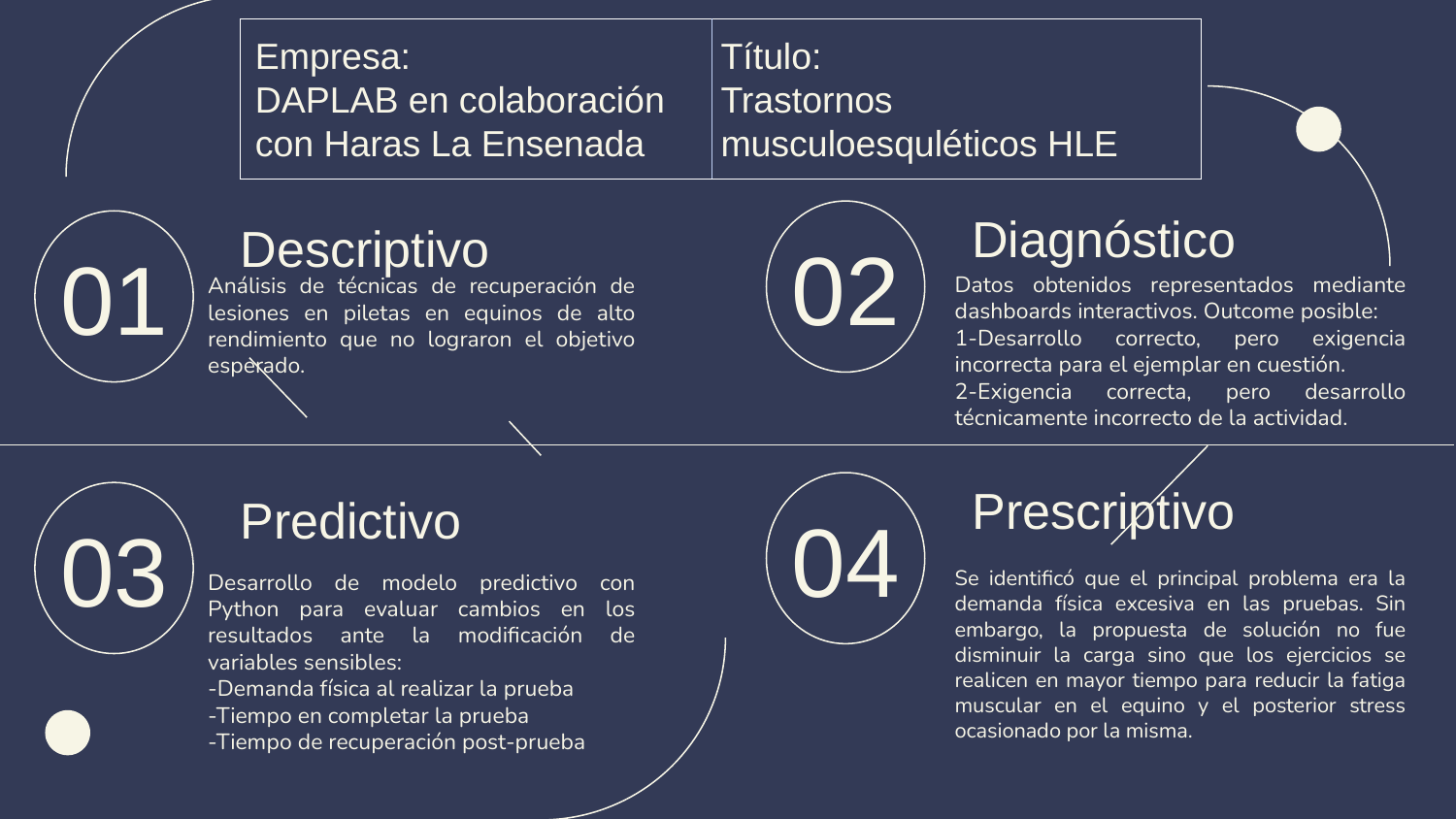

Empresa:
DAPLAB en colaboración con Haras La Ensenada
Título:
Trastornos musculoesquléticos HLE

Diagnóstico

# Descriptivo
02
01
Análisis de técnicas de recuperación de lesiones en piletas en equinos de alto rendimiento que no lograron el objetivo esperado.
Datos obtenidos representados mediante dashboards interactivos. Outcome posible:
1-Desarrollo correcto, pero exigencia incorrecta para el ejemplar en cuestión.
2-Exigencia correcta, pero desarrollo técnicamente incorrecto de la actividad.

Prescriptivo

Predictivo
04
03
Se identificó que el principal problema era la demanda física excesiva en las pruebas. Sin embargo, la propuesta de solución no fue disminuir la carga sino que los ejercicios se realicen en mayor tiempo para reducir la fatiga muscular en el equino y el posterior stress ocasionado por la misma.
Desarrollo de modelo predictivo con Python para evaluar cambios en los resultados ante la modificación de variables sensibles:
-Demanda física al realizar la prueba
-Tiempo en completar la prueba
-Tiempo de recuperación post-prueba